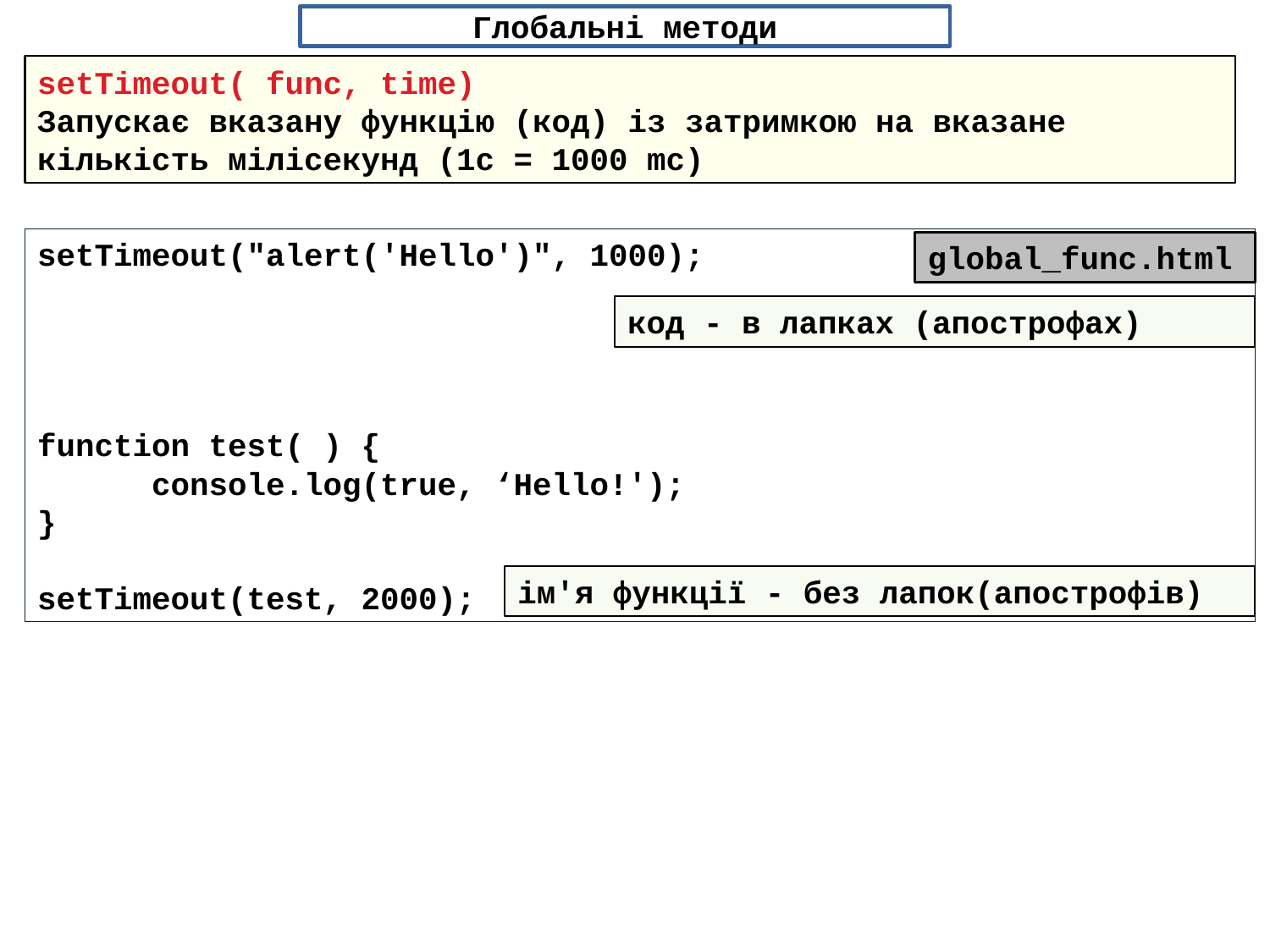

Глобальні методи
setTimeout( func, time)
Запускає вказану функцію (код) із затримкою на вказане
кількість мілісекунд (1c = 1000 mc)
setTimeout("alert('Hello')", 1000);

function test( ) {
      console.log(true, ‘Hello!');
}

setTimeout(test, 2000);
global_func.html
код - в лапках (апострофах)
ім'я функції - без лапок(апострофів)